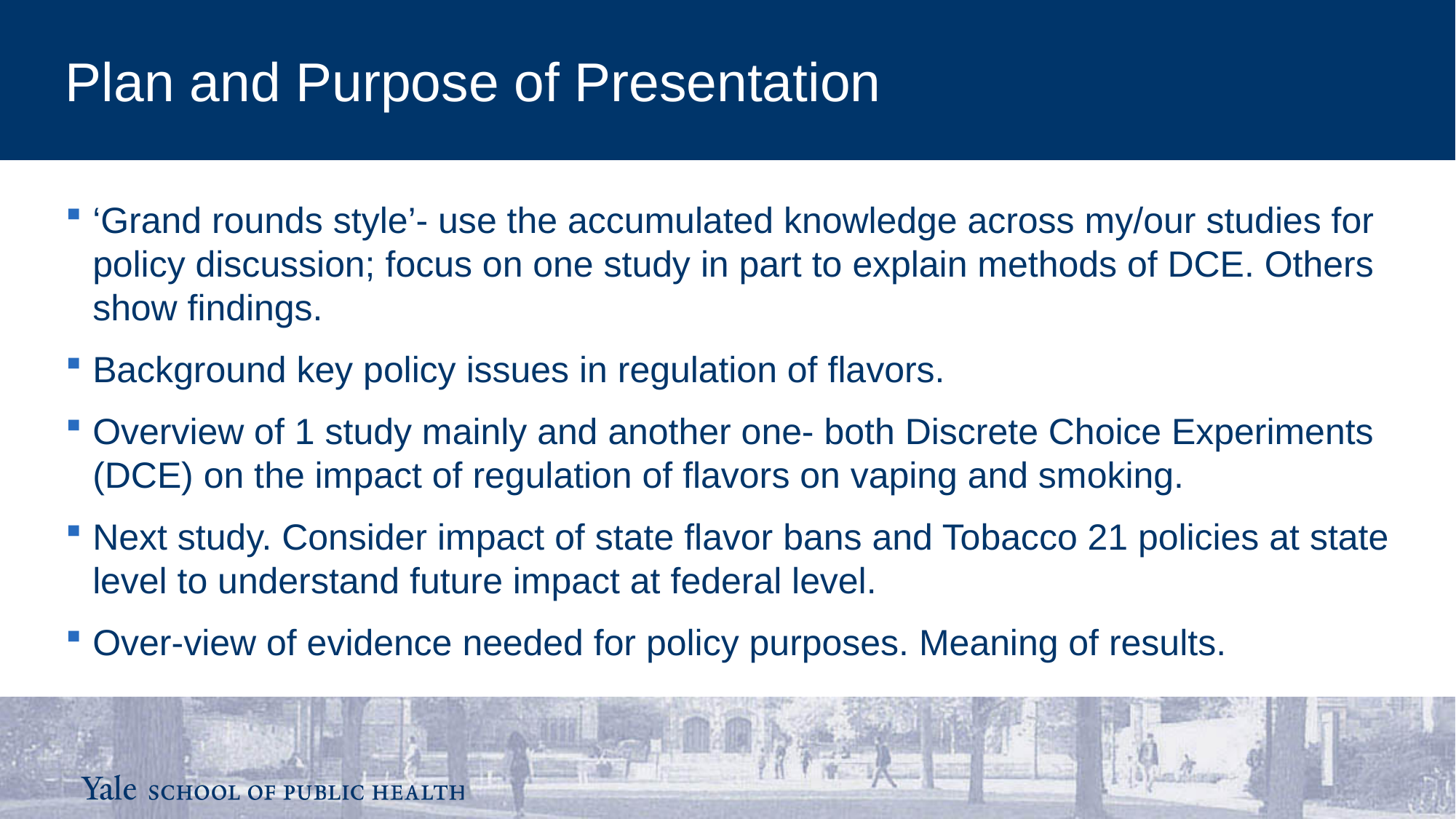

Plan and Purpose of Presentation
‘Grand rounds style’- use the accumulated knowledge across my/our studies for policy discussion; focus on one study in part to explain methods of DCE. Others show findings.
Background key policy issues in regulation of flavors.
Overview of 1 study mainly and another one- both Discrete Choice Experiments (DCE) on the impact of regulation of flavors on vaping and smoking.
Next study. Consider impact of state flavor bans and Tobacco 21 policies at state level to understand future impact at federal level.
Over-view of evidence needed for policy purposes. Meaning of results.